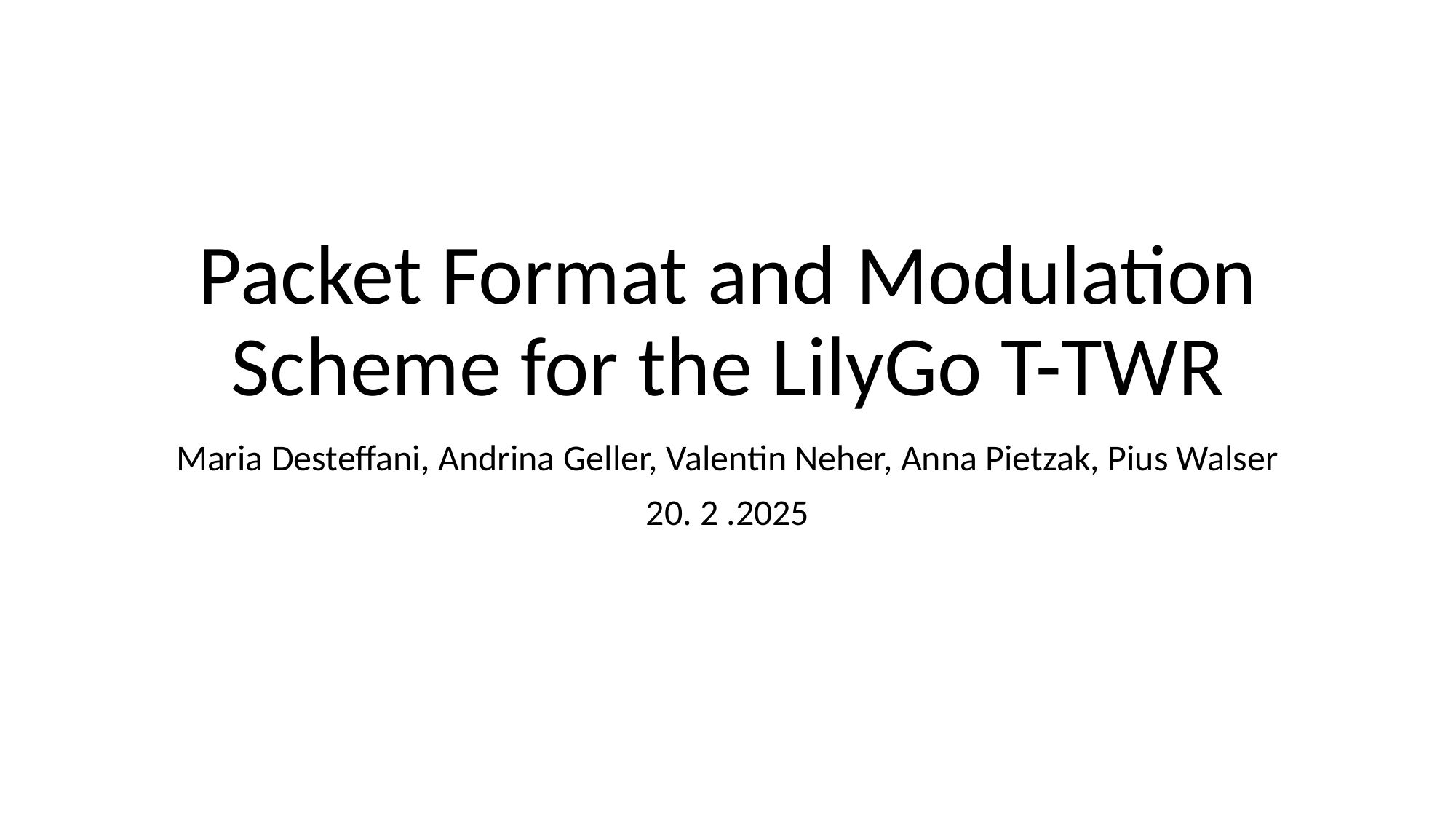

# Packet Format and Modulation Scheme for the LilyGo T-TWR
Maria Desteffani, Andrina Geller, Valentin Neher, Anna Pietzak, Pius Walser
20. 2 .2025